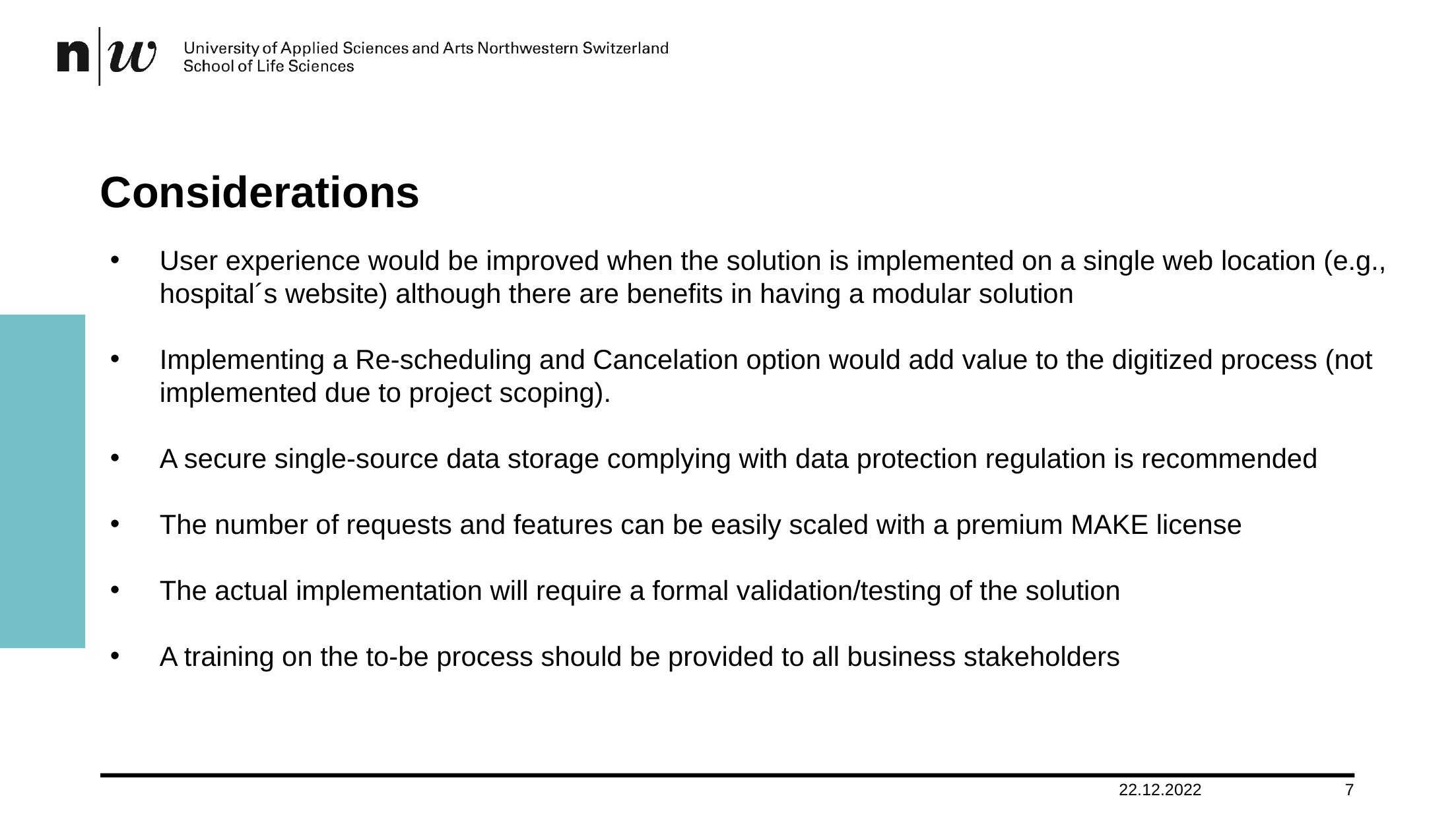

# Considerations
User experience would be improved when the solution is implemented on a single web location (e.g., hospital´s website) although there are benefits in having a modular solution
Implementing a Re-scheduling and Cancelation option would add value to the digitized process (not implemented due to project scoping).
A secure single-source data storage complying with data protection regulation is recommended
The number of requests and features can be easily scaled with a premium MAKE license

The actual implementation will require a formal validation/testing of the solution

A training on the to-be process should be provided to all business stakeholders

22.12.2022
7